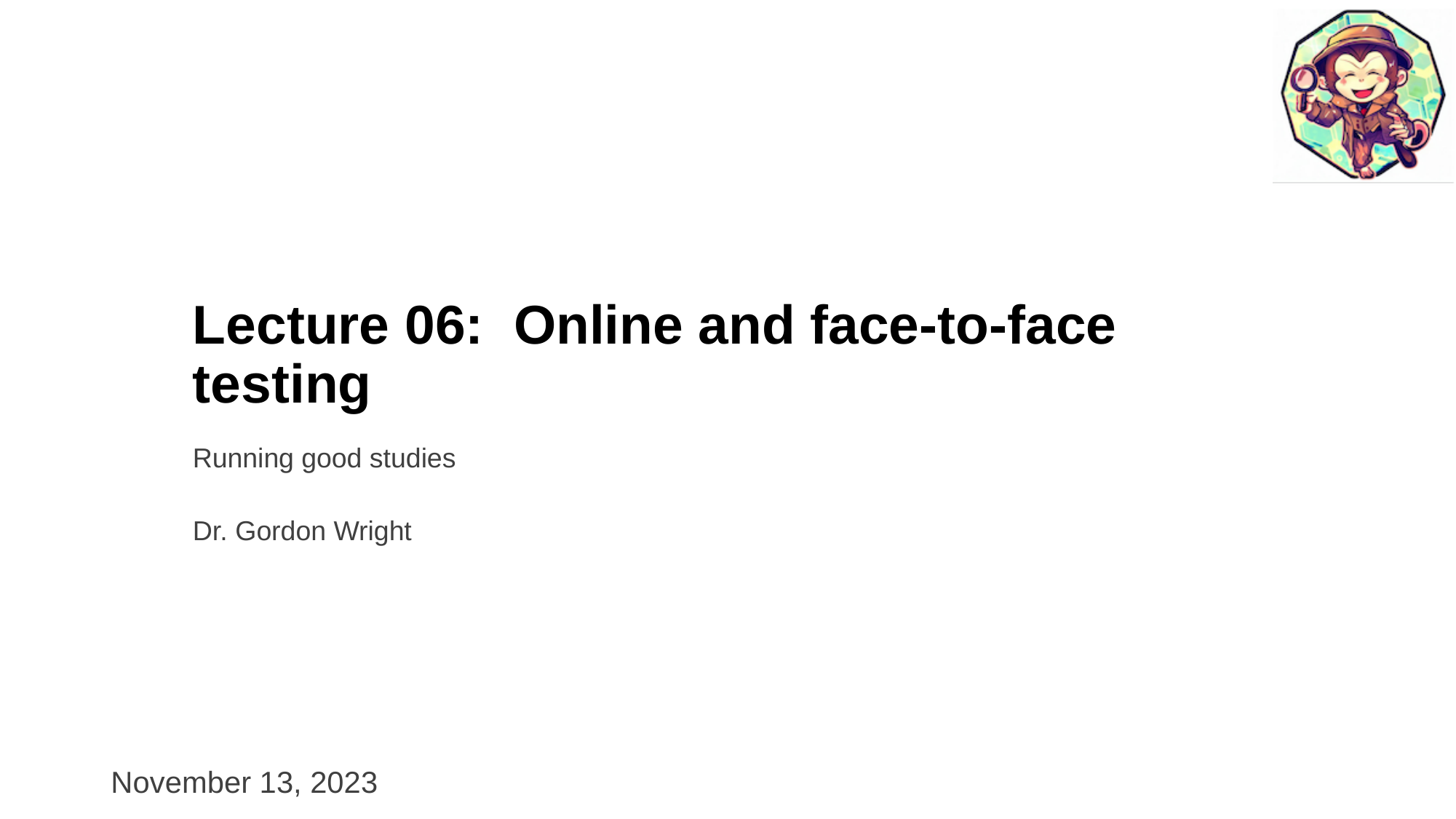

# Lecture 06:  Online and face-to-face testing
Running good studies
Dr. Gordon Wright
November 13, 2023